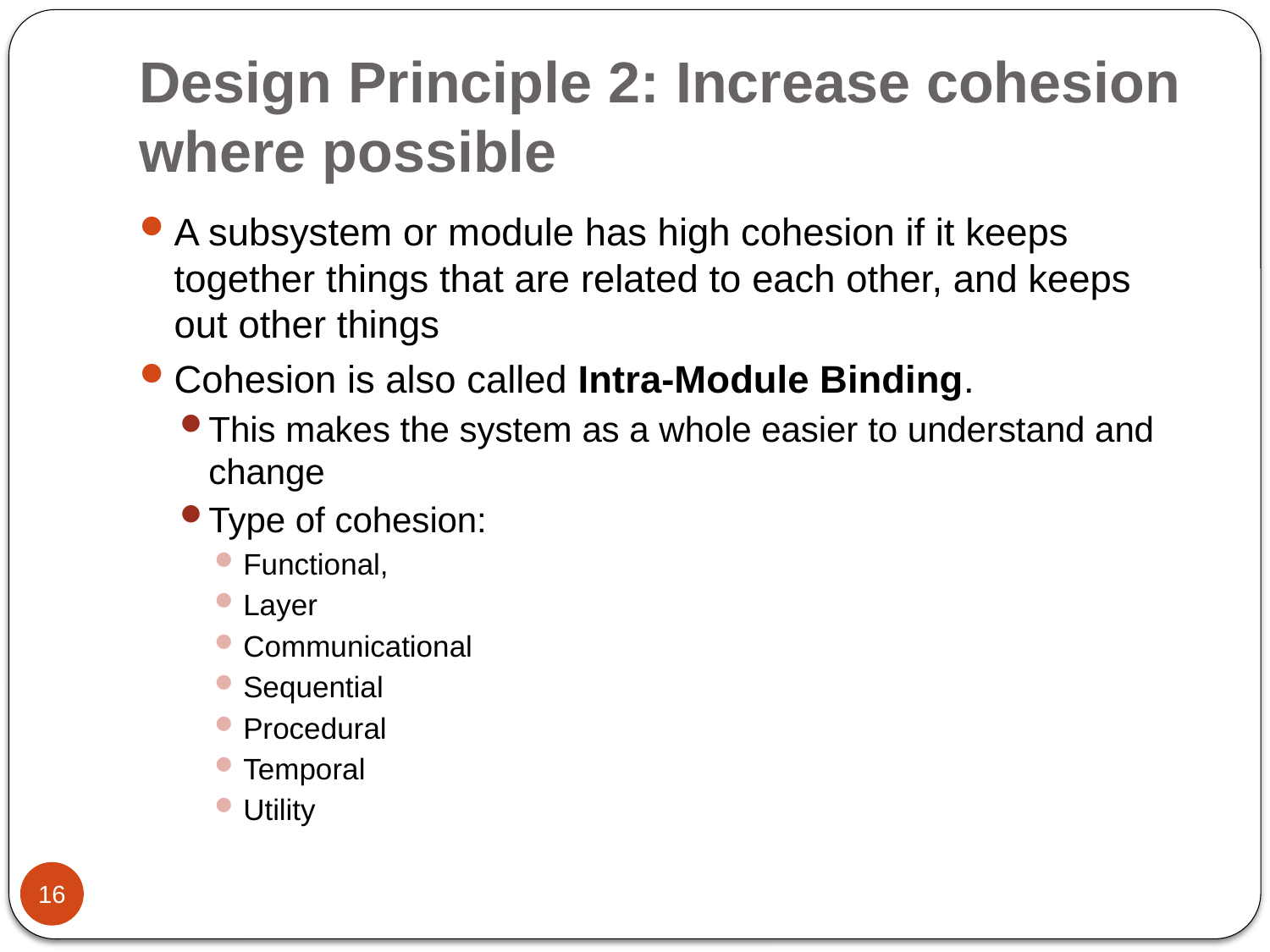

# Design Principle 2: Increase cohesion where possible
A subsystem or module has high cohesion if it keeps together things that are related to each other, and keeps out other things
Cohesion is also called Intra-Module Binding.
This makes the system as a whole easier to understand and change
Type of cohesion:
Functional,
Layer
Communicational
Sequential
Procedural
Temporal
Utility
16